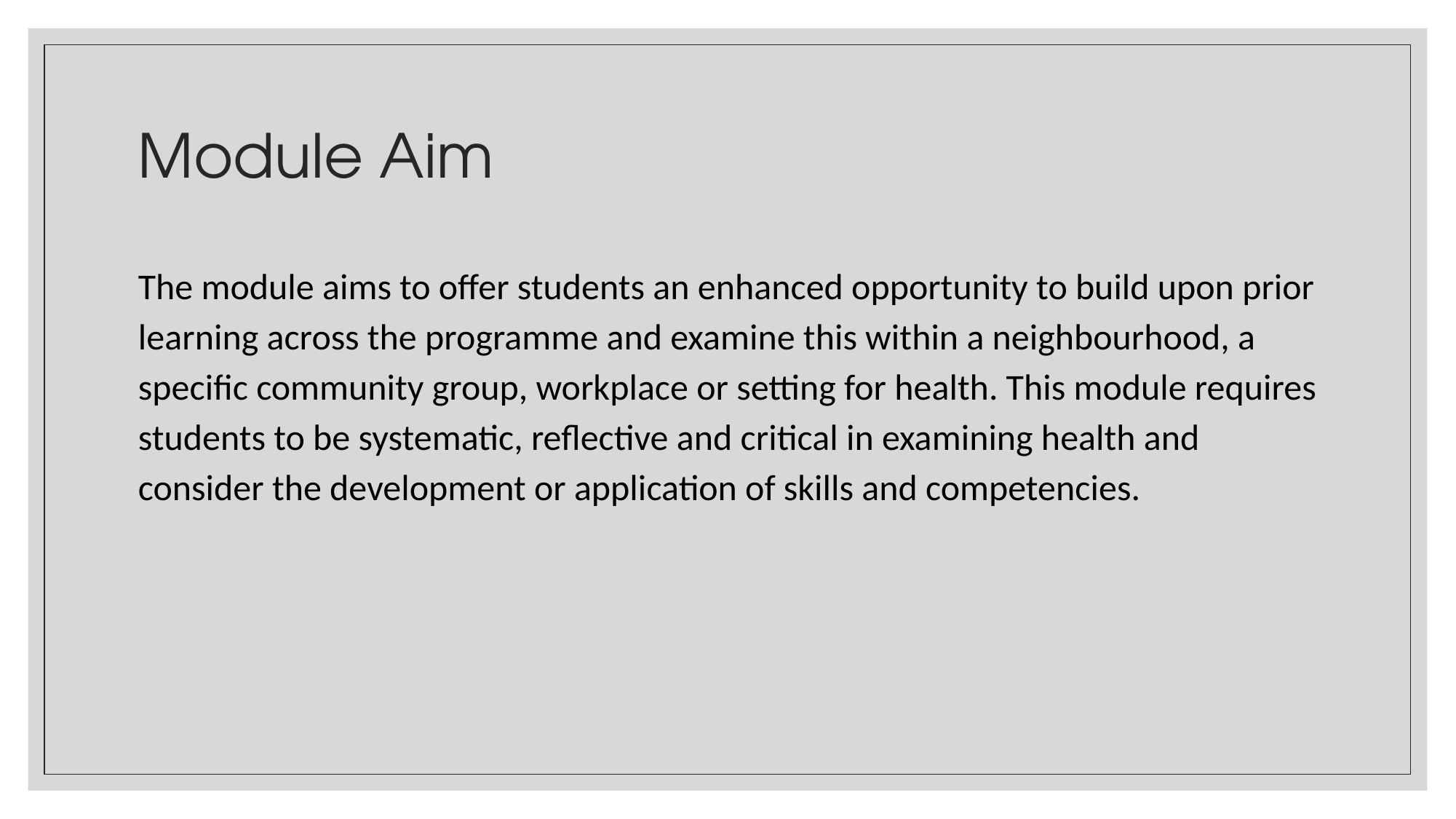

# Module Aim
The module aims to offer students an enhanced opportunity to build upon prior learning across the programme and examine this within a neighbourhood, a specific community group, workplace or setting for health. This module requires students to be systematic, reflective and critical in examining health and consider the development or application of skills and competencies.